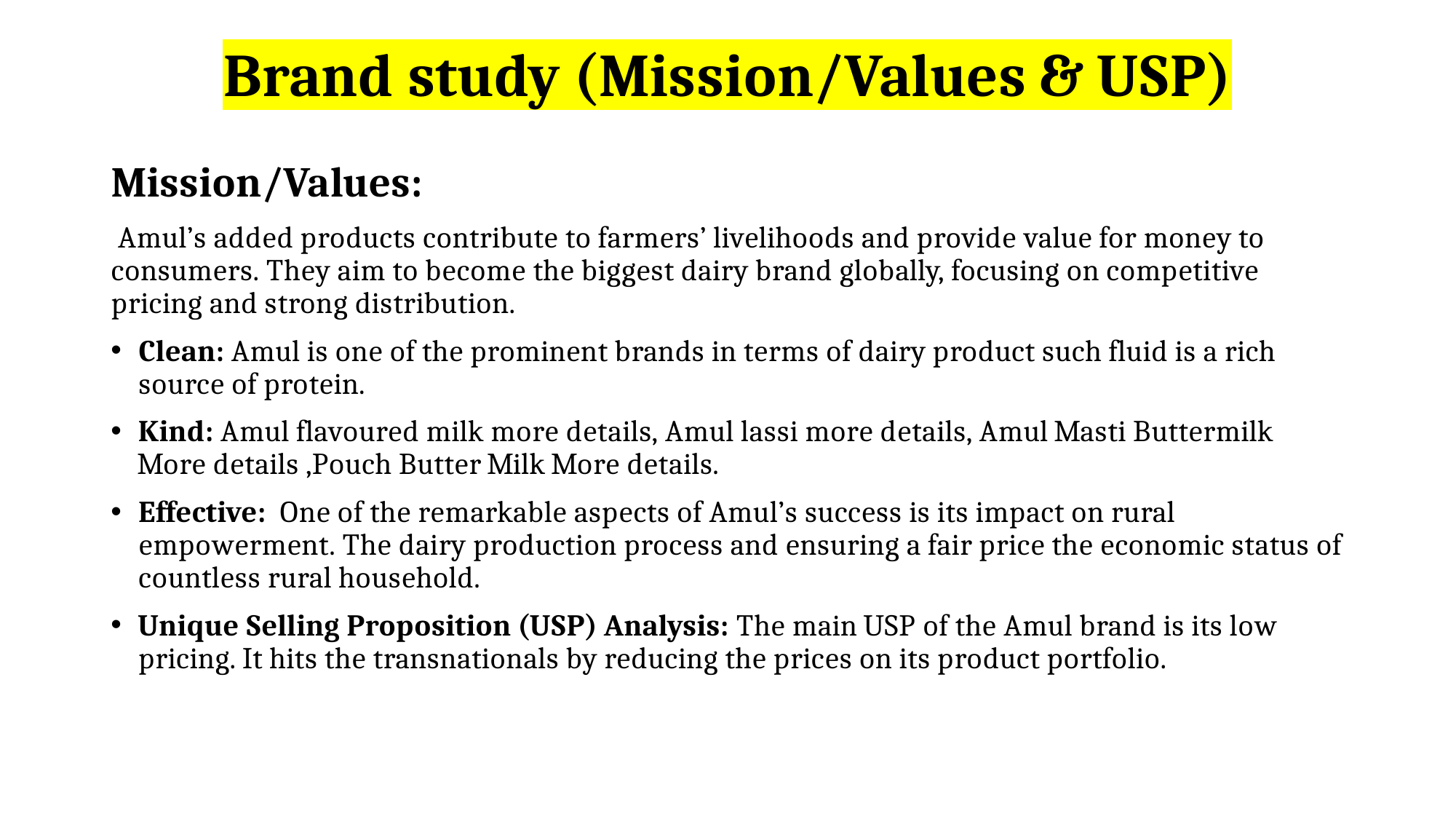

# Brand study (Mission/Values & USP)
Mission/Values:
 Amul’s added products contribute to farmers’ livelihoods and provide value for money to consumers. They aim to become the biggest dairy brand globally, focusing on competitive pricing and strong distribution.
Clean: Amul is one of the prominent brands in terms of dairy product such fluid is a rich source of protein.
Kind: Amul flavoured milk more details, Amul lassi more details, Amul Masti Buttermilk  More details ,Pouch Butter Milk More details.
Effective:  One of the remarkable aspects of Amul’s success is its impact on rural empowerment. The dairy production process and ensuring a fair price the economic status of countless rural household.
Unique Selling Proposition (USP) Analysis: The main USP of the Amul brand is its low pricing. It hits the transnationals by reducing the prices on its product portfolio.